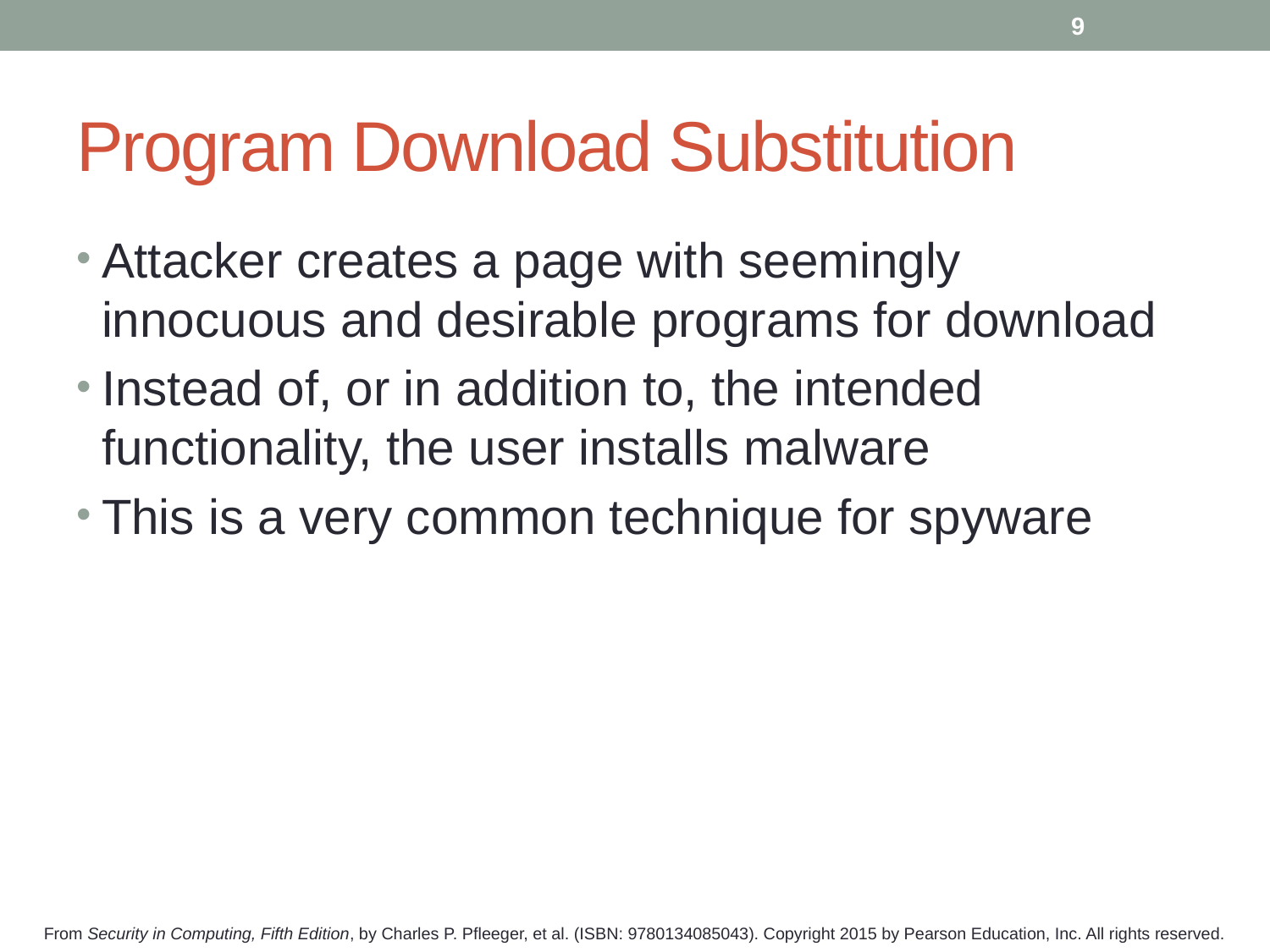

9
# Program Download Substitution
Attacker creates a page with seemingly innocuous and desirable programs for download
Instead of, or in addition to, the intended functionality, the user installs malware
This is a very common technique for spyware
From Security in Computing, Fifth Edition, by Charles P. Pfleeger, et al. (ISBN: 9780134085043). Copyright 2015 by Pearson Education, Inc. All rights reserved.